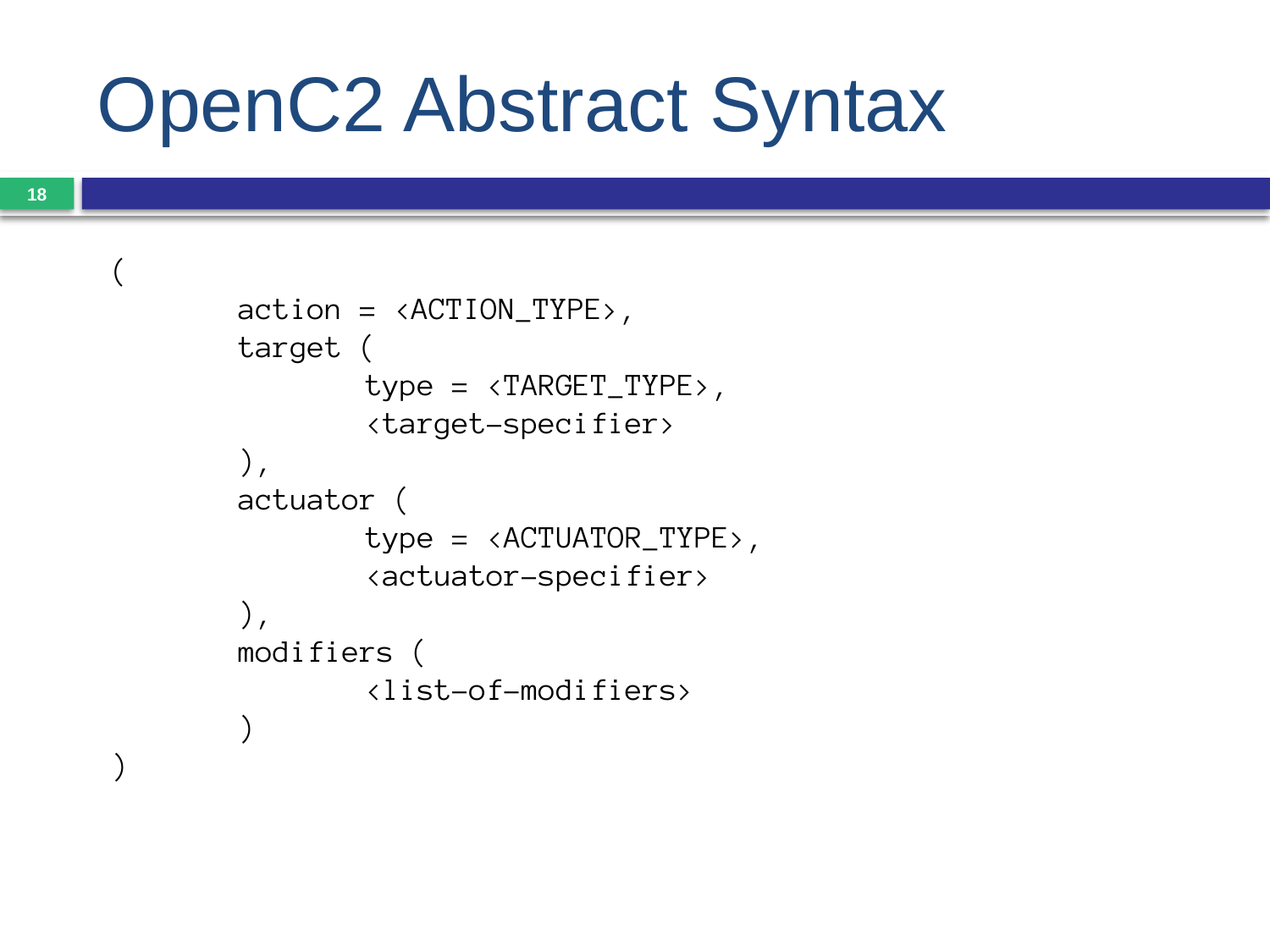

# OpenC2 Abstract Syntax
18
(
	action = <ACTION_TYPE>,
	target (
		type = <TARGET_TYPE>,
		<target-specifier>
	),
	actuator (
		type = <ACTUATOR_TYPE>,
		<actuator-specifier>
	),
	modifiers (
		<list-of-modifiers>
	)
)